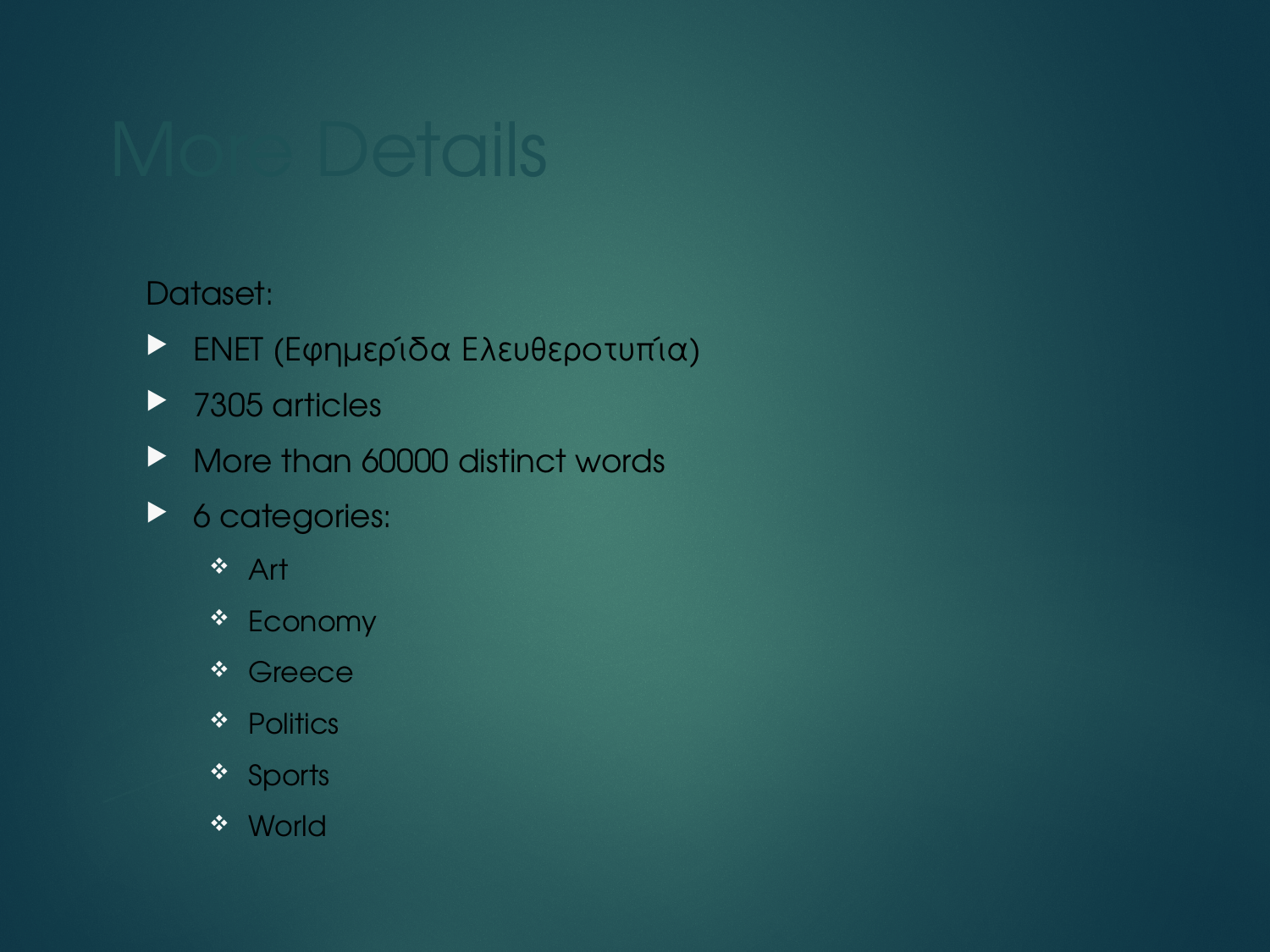

# More Details
Dataset:
ENET (Εφημερίδα Ελευθεροτυπία)
7305 articles
More than 60000 distinct words
6 categories:
Art
Economy
Greece
Politics
Sports
World